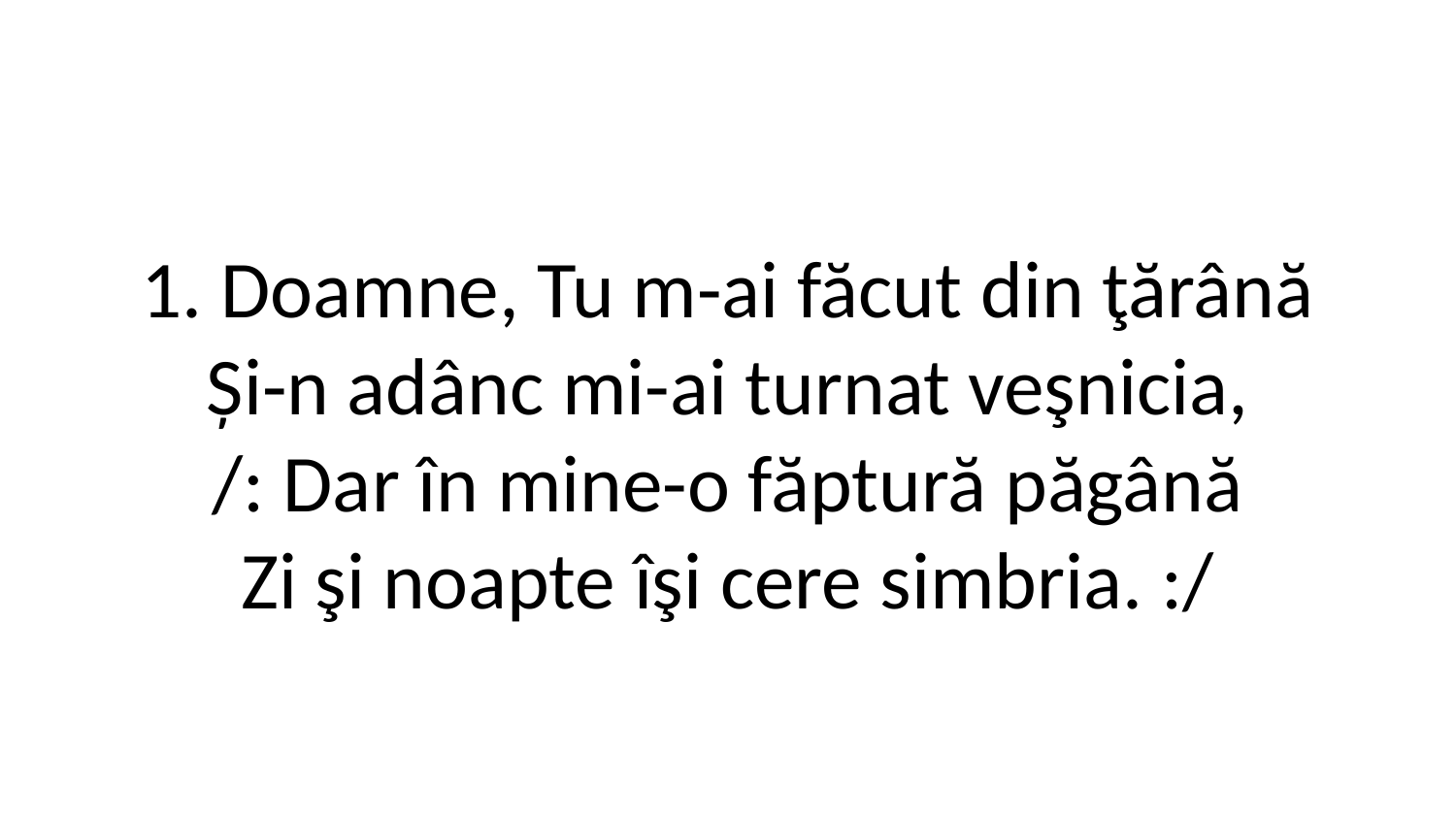

1. Doamne, Tu m-ai făcut din ţărână
Și-n adânc mi-ai turnat veşnicia,
/: Dar în mine-o făptură păgână
Zi şi noapte îşi cere simbria. :/